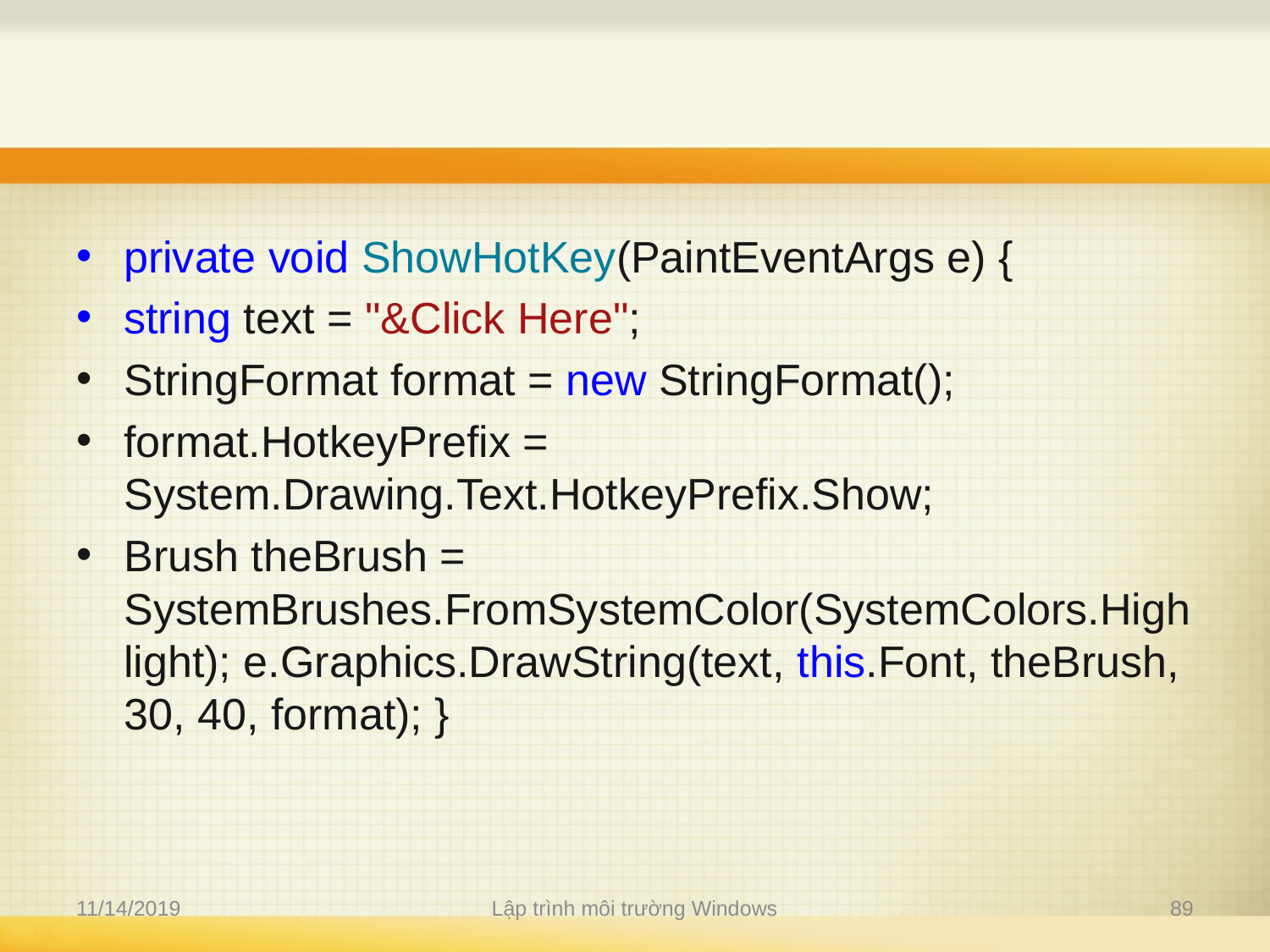

#
private void ShowHotKey(PaintEventArgs e) {
string text = "&Click Here";
StringFormat format = new StringFormat();
format.HotkeyPrefix = System.Drawing.Text.HotkeyPrefix.Show;
Brush theBrush = SystemBrushes.FromSystemColor(SystemColors.Highlight); e.Graphics.DrawString(text, this.Font, theBrush, 30, 40, format); }
11/14/2019
Lập trình môi trường Windows
89